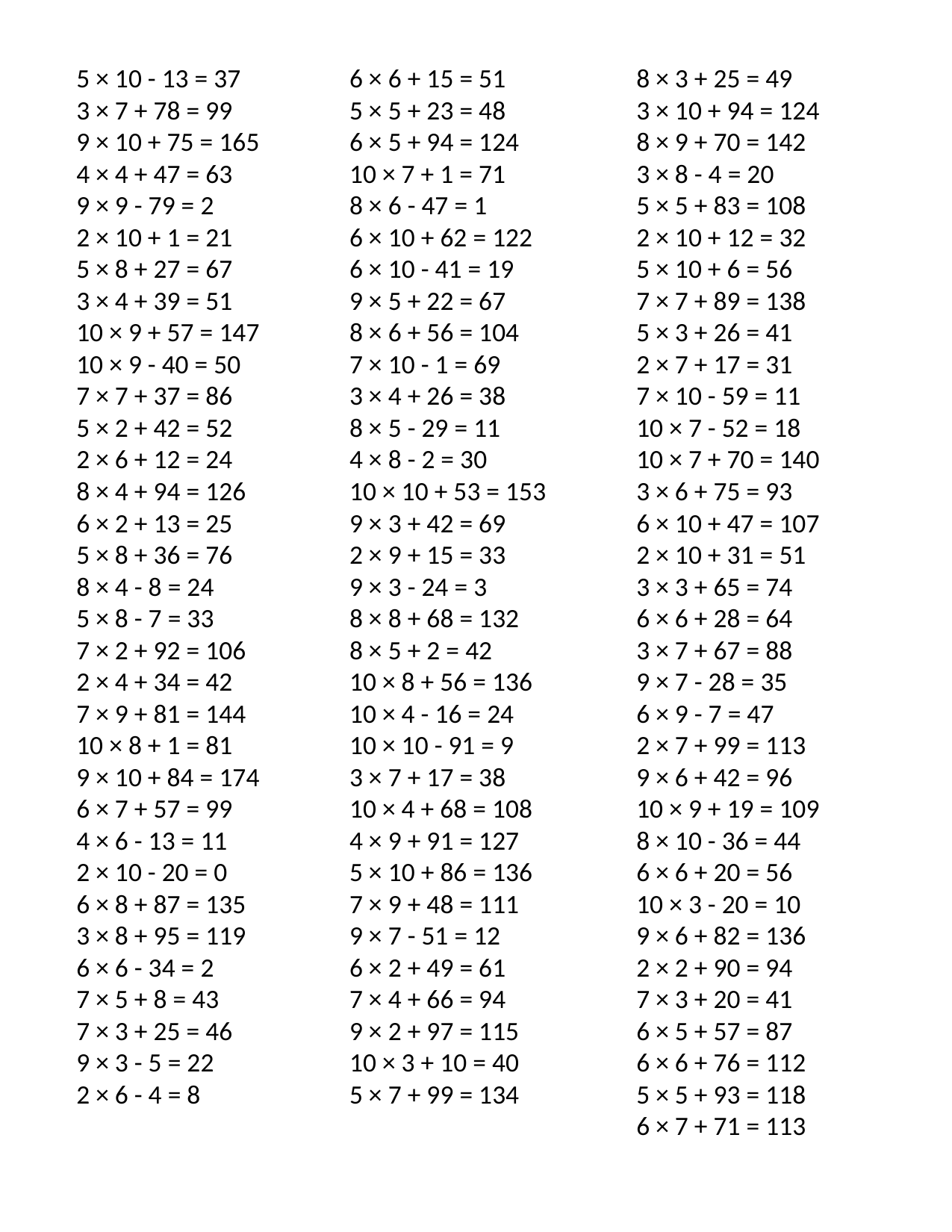

5 × 10 - 13 = 37
3 × 7 + 78 = 99
9 × 10 + 75 = 165
4 × 4 + 47 = 63
9 × 9 - 79 = 2
2 × 10 + 1 = 21
5 × 8 + 27 = 67
3 × 4 + 39 = 51
10 × 9 + 57 = 147
10 × 9 - 40 = 50
7 × 7 + 37 = 86
5 × 2 + 42 = 52
2 × 6 + 12 = 24
8 × 4 + 94 = 126
6 × 2 + 13 = 25
5 × 8 + 36 = 76
8 × 4 - 8 = 24
5 × 8 - 7 = 33
7 × 2 + 92 = 106
2 × 4 + 34 = 42
7 × 9 + 81 = 144
10 × 8 + 1 = 81
9 × 10 + 84 = 174
6 × 7 + 57 = 99
4 × 6 - 13 = 11
2 × 10 - 20 = 0
6 × 8 + 87 = 135
3 × 8 + 95 = 119
6 × 6 - 34 = 2
7 × 5 + 8 = 43
7 × 3 + 25 = 46
9 × 3 - 5 = 22
2 × 6 - 4 = 8

6 × 6 + 15 = 51
5 × 5 + 23 = 48
6 × 5 + 94 = 124
10 × 7 + 1 = 71
8 × 6 - 47 = 1
6 × 10 + 62 = 122
6 × 10 - 41 = 19
9 × 5 + 22 = 67
8 × 6 + 56 = 104
7 × 10 - 1 = 69
3 × 4 + 26 = 38
8 × 5 - 29 = 11
4 × 8 - 2 = 30
10 × 10 + 53 = 153
9 × 3 + 42 = 69
2 × 9 + 15 = 33
9 × 3 - 24 = 3
8 × 8 + 68 = 132
8 × 5 + 2 = 42
10 × 8 + 56 = 136
10 × 4 - 16 = 24
10 × 10 - 91 = 9
3 × 7 + 17 = 38
10 × 4 + 68 = 108
4 × 9 + 91 = 127
5 × 10 + 86 = 136
7 × 9 + 48 = 111
9 × 7 - 51 = 12
6 × 2 + 49 = 61
7 × 4 + 66 = 94
9 × 2 + 97 = 115
10 × 3 + 10 = 40
5 × 7 + 99 = 134

8 × 3 + 25 = 49
3 × 10 + 94 = 124
8 × 9 + 70 = 142
3 × 8 - 4 = 20
5 × 5 + 83 = 108
2 × 10 + 12 = 32
5 × 10 + 6 = 56
7 × 7 + 89 = 138
5 × 3 + 26 = 41
2 × 7 + 17 = 31
7 × 10 - 59 = 11
10 × 7 - 52 = 18
10 × 7 + 70 = 140
3 × 6 + 75 = 93
6 × 10 + 47 = 107
2 × 10 + 31 = 51
3 × 3 + 65 = 74
6 × 6 + 28 = 64
3 × 7 + 67 = 88
9 × 7 - 28 = 35
6 × 9 - 7 = 47
2 × 7 + 99 = 113
9 × 6 + 42 = 96
10 × 9 + 19 = 109
8 × 10 - 36 = 44
6 × 6 + 20 = 56
10 × 3 - 20 = 10
9 × 6 + 82 = 136
2 × 2 + 90 = 94
7 × 3 + 20 = 41
6 × 5 + 57 = 87
6 × 6 + 76 = 112
5 × 5 + 93 = 118
6 × 7 + 71 = 113